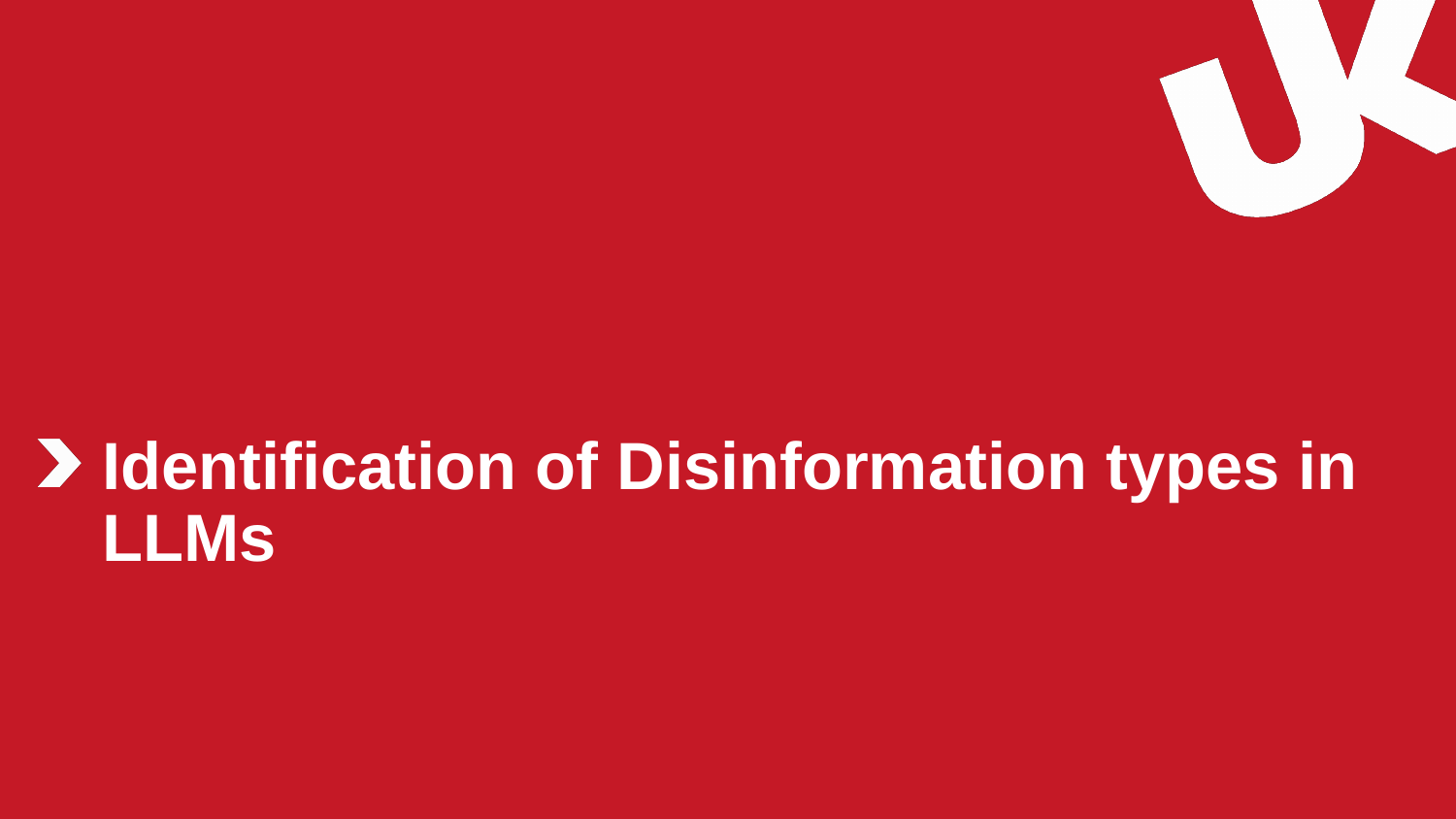

# Identification of Disinformation types in LLMs